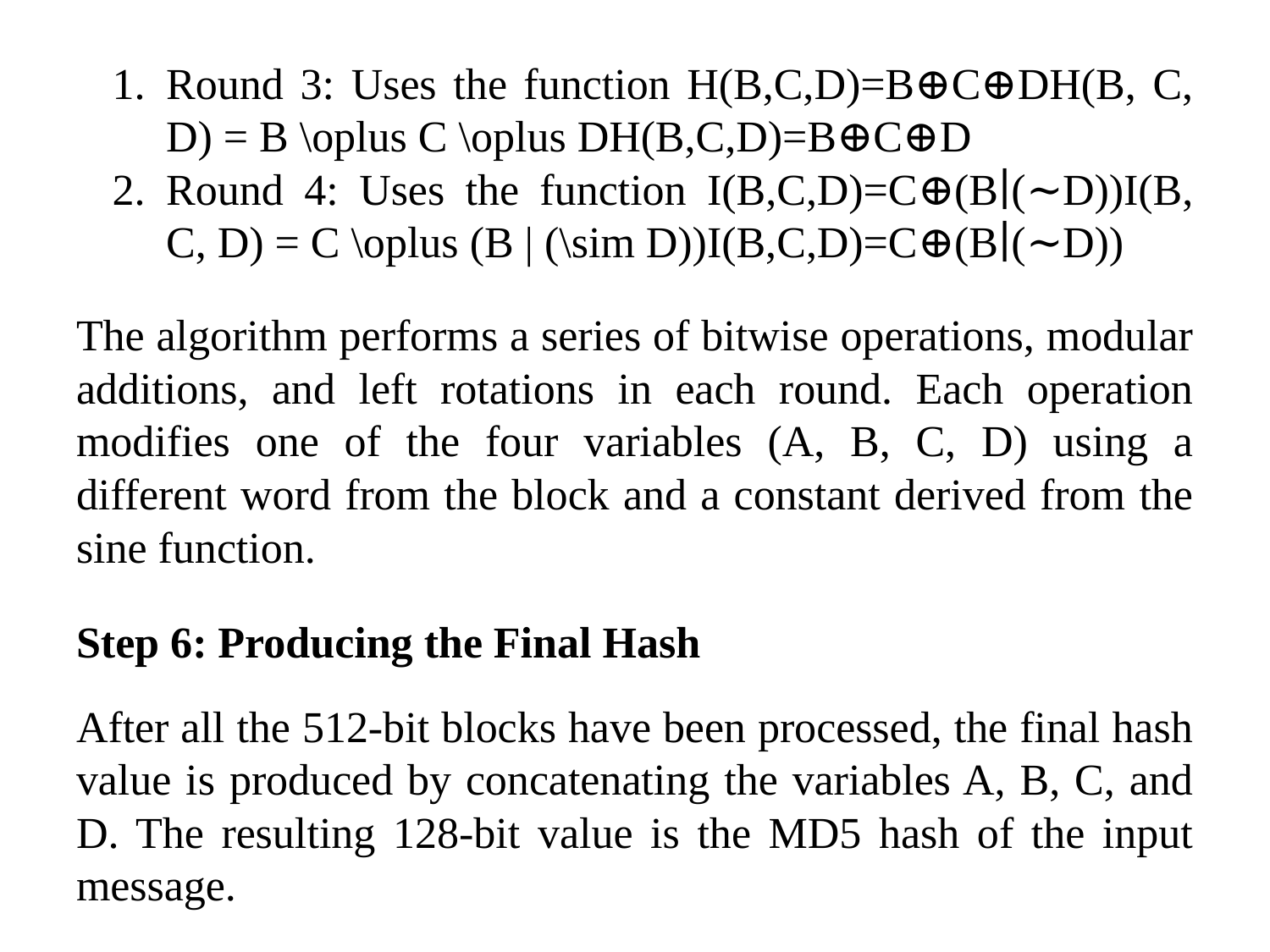

Round 3: Uses the function H(B,C,D)=B⊕C⊕DH(B, C, D) = B \oplus C \oplus DH(B,C,D)=B⊕C⊕D
Round 4: Uses the function I(B,C,D)=C⊕(B∣(∼D))I(B, C, D) = C \oplus (B | (\sim D))I(B,C,D)=C⊕(B∣(∼D))
The algorithm performs a series of bitwise operations, modular additions, and left rotations in each round. Each operation modifies one of the four variables (A, B, C, D) using a different word from the block and a constant derived from the sine function.
Step 6: Producing the Final Hash
After all the 512-bit blocks have been processed, the final hash value is produced by concatenating the variables A, B, C, and D. The resulting 128-bit value is the MD5 hash of the input message.